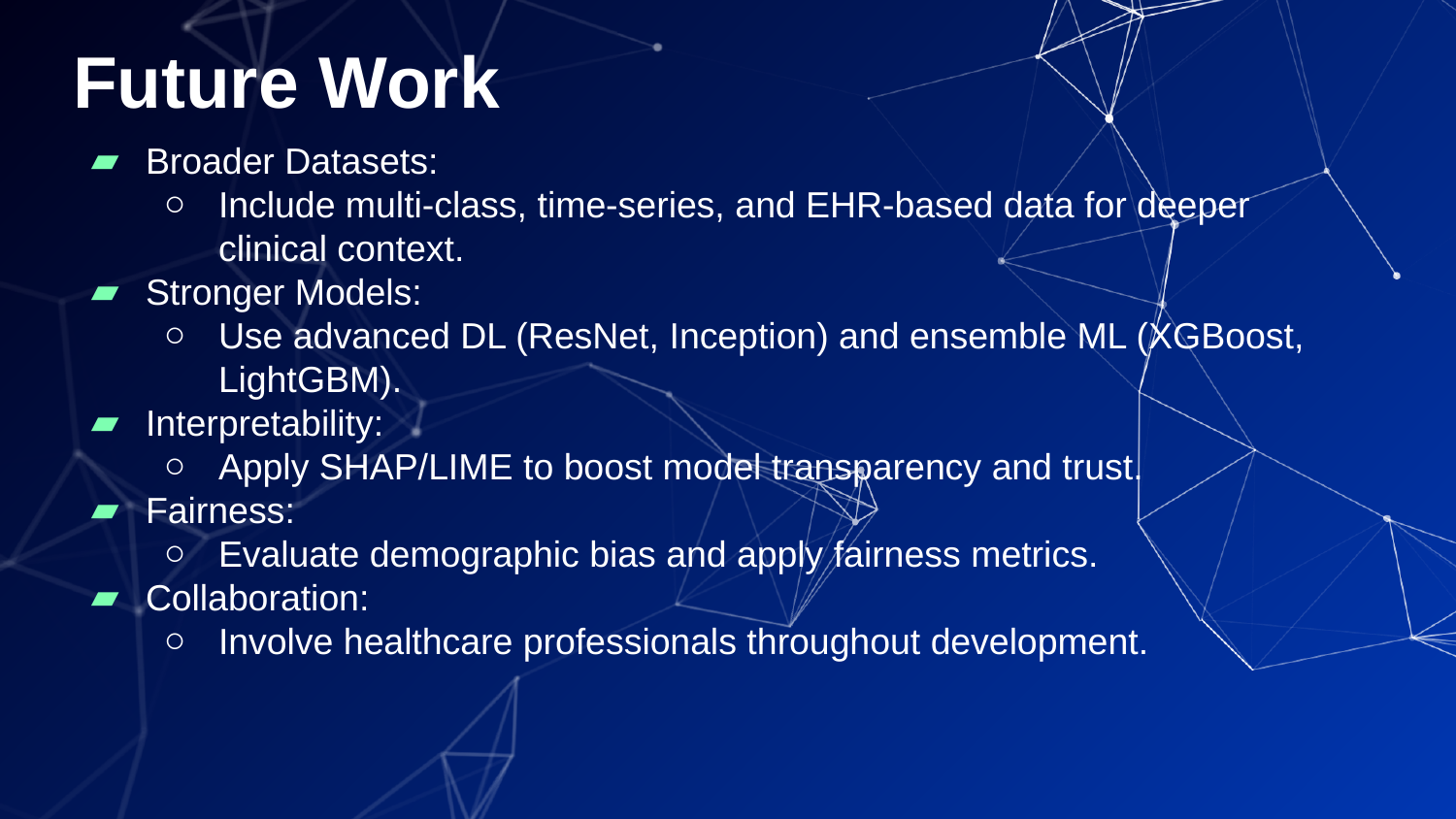

# Future Work
Broader Datasets:
Include multi-class, time-series, and EHR-based data for deeper clinical context.
Stronger Models:
Use advanced DL (ResNet, Inception) and ensemble ML (XGBoost, LightGBM).
Interpretability:
Apply SHAP/LIME to boost model transparency and trust.
Fairness:
Evaluate demographic bias and apply fairness metrics.
Collaboration:
Involve healthcare professionals throughout development.